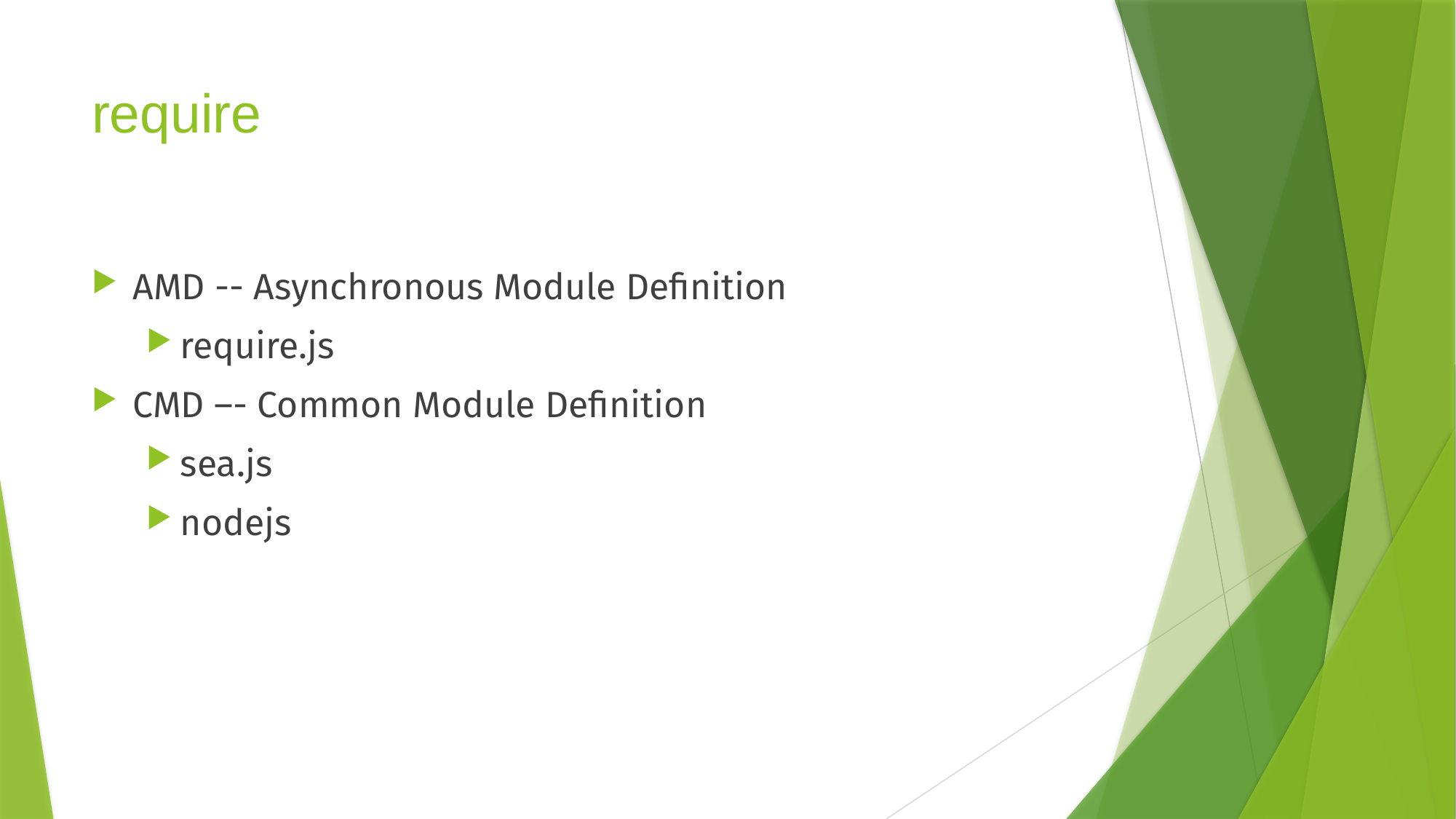

# require
AMD -- Asynchronous Module Definition
require.js
CMD –- Common Module Definition
sea.js
nodejs